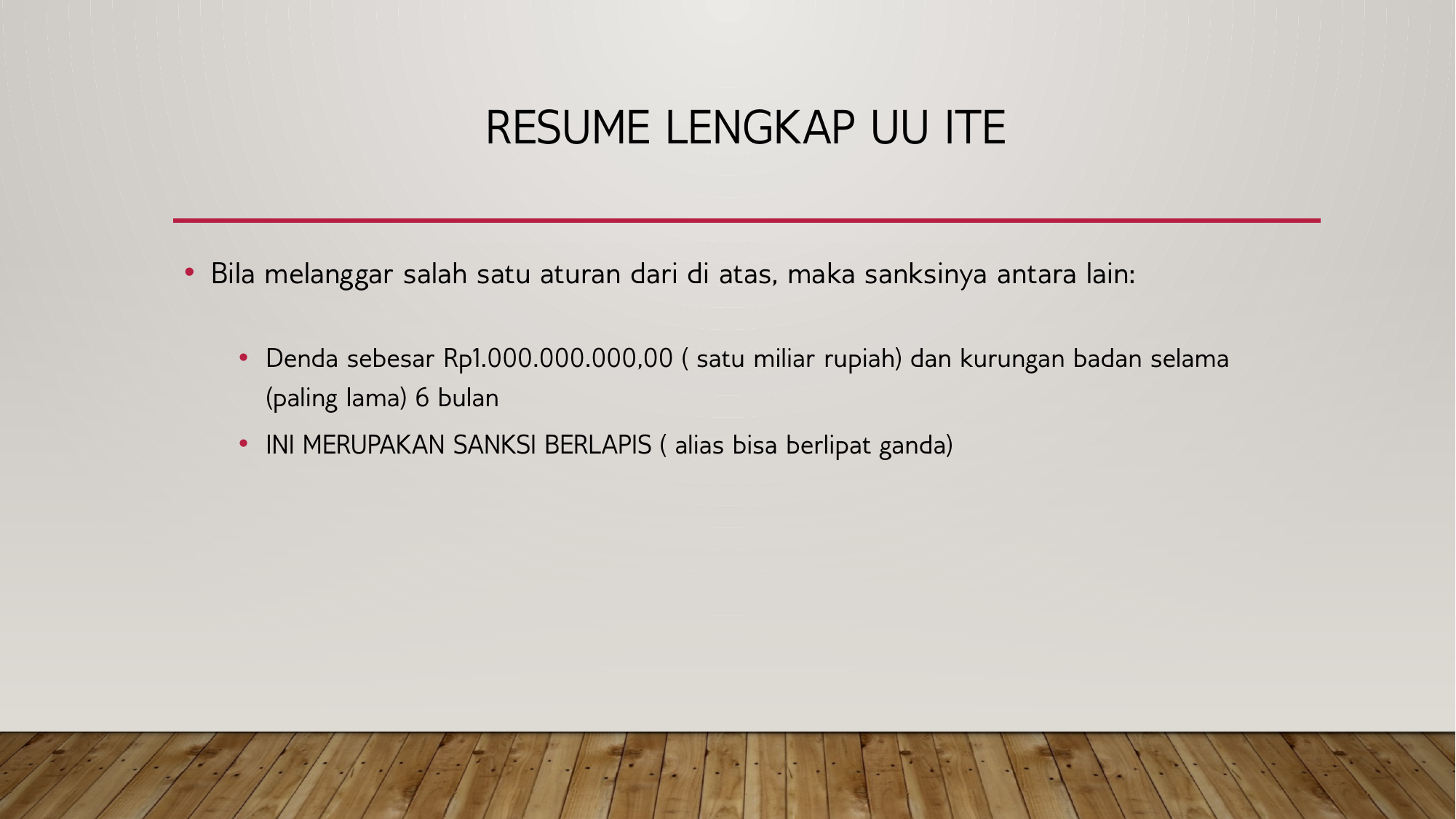

# Resume lENGKAP uu ite
Bila melanggar salah satu aturan dari di atas, maka sanksinya antara lain:
Denda sebesar Rp1.000.000.000,00 ( satu miliar rupiah) dan kurungan badan selama (paling lama) 6 bulan
INI MERUPAKAN SANKSI BERLAPIS ( alias bisa berlipat ganda)